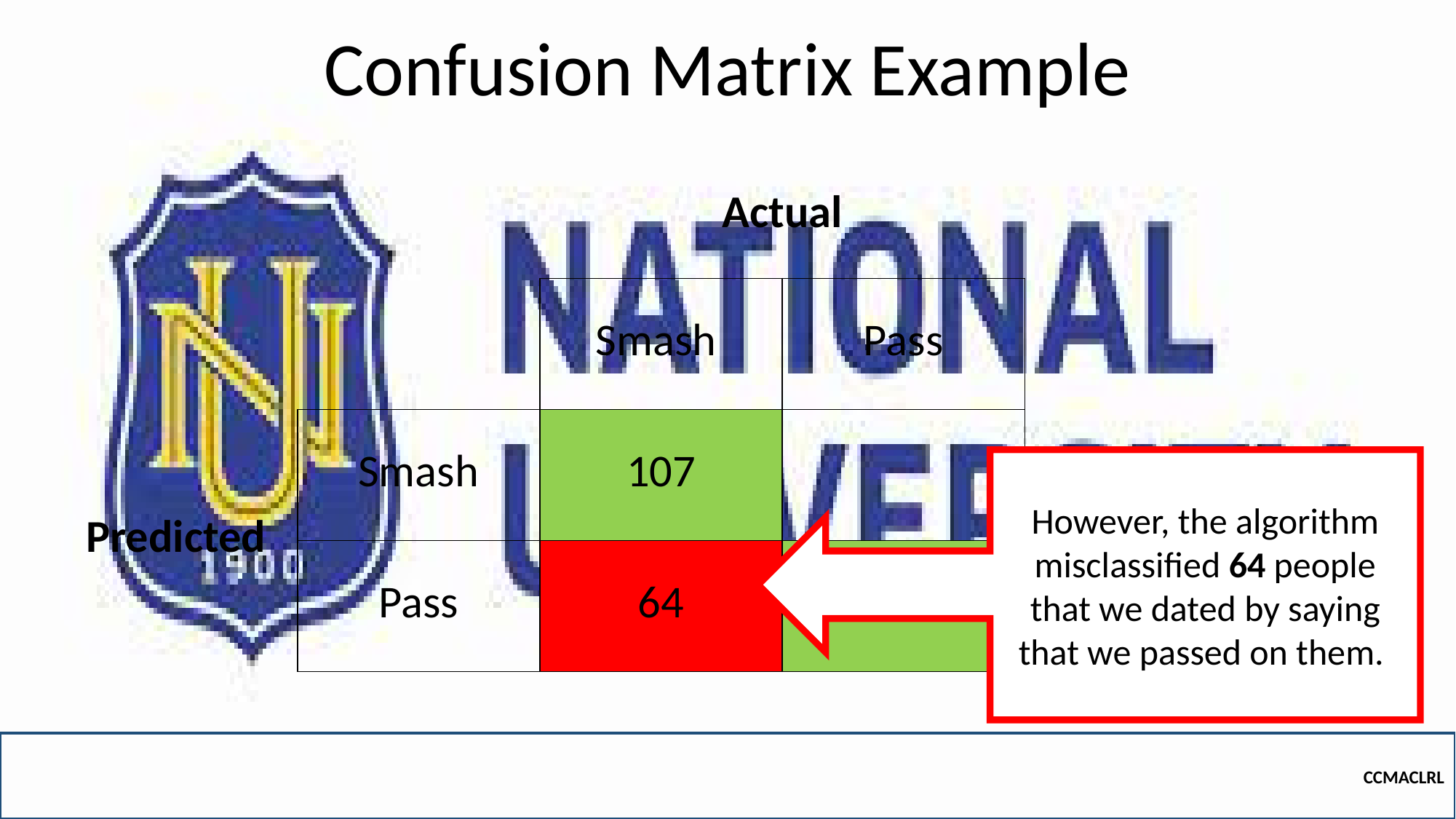

# Confusion Matrix Example
|  |  | Actual |  |
| --- | --- | --- | --- |
|  |  | Smash | Pass |
| Predicted | Smash | 107 |  |
|  | Pass | 64 | 110 |
However, the algorithm misclassified 64 people that we dated by saying that we passed on them.
CCMACLRL